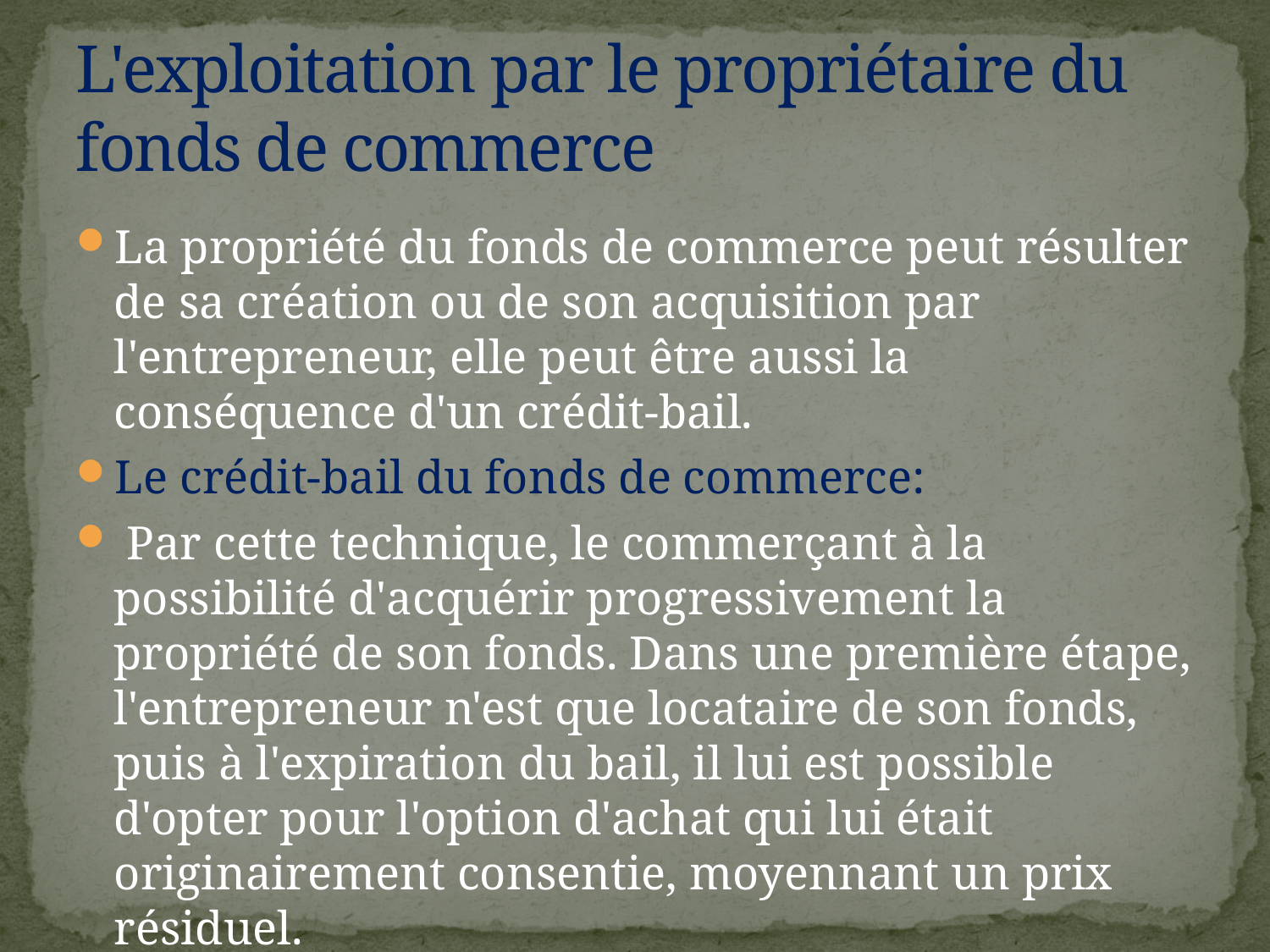

# L'exploitation par le propriétaire du fonds de commerce
La propriété du fonds de commerce peut résulter de sa création ou de son acquisition par l'entrepreneur, elle peut être aussi la conséquence d'un crédit-bail.
Le crédit-bail du fonds de commerce:
 Par cette technique, le commerçant à la possibilité d'acquérir progressivement la propriété de son fonds. Dans une première étape, l'entrepreneur n'est que locataire de son fonds, puis à l'expiration du bail, il lui est possible d'opter pour l'option d'achat qui lui était originairement consentie, moyennant un prix résiduel.